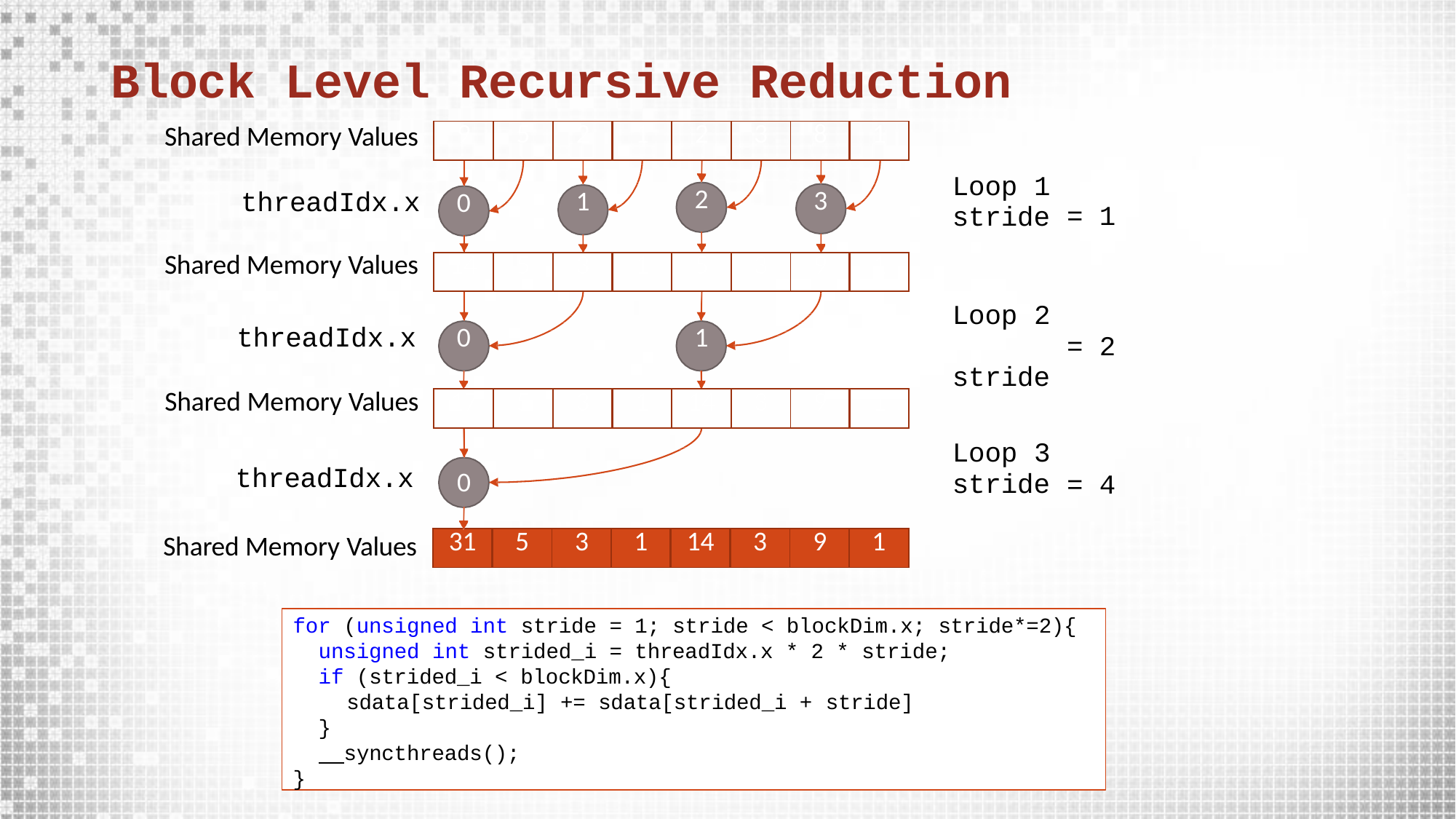

# Block Level Recursive Reduction
| Shared Memory Values | 9 | 5 | 2 | 1 | 2 | 3 | 8 | 1 |
| --- | --- | --- | --- | --- | --- | --- | --- | --- |
| threadIdx.x | 0 |  | 1 |  | 2 |  | 3 |  |
| Shared Memory Values | 14 | 5 | 3 | 1 | 5 | 3 | 9 | 1 |
| threadIdx.x | 0 |  |  |  | 1 |  |  |  |
| Shared Memory Values | 17 | 5 | 3 | 1 | 14 | 3 | 9 | 1 |

| Loop 1 stride | = | 1 |
| --- | --- | --- |
| Loop 2 stride | = | 2 |
| Loop 3 stride | = | 4 |

threadIdx.x
0

Shared Memory Values
| 31 | 5 | 3 | 1 | 14 | 3 | 9 | 1 |
| --- | --- | --- | --- | --- | --- | --- | --- |
for (unsigned int stride = 1; stride < blockDim.x; stride*=2){
unsigned int strided_i = threadIdx.x * 2 * stride;
if (strided_i < blockDim.x){
sdata[strided_i] += sdata[strided_i + stride]
}
  syncthreads();
}